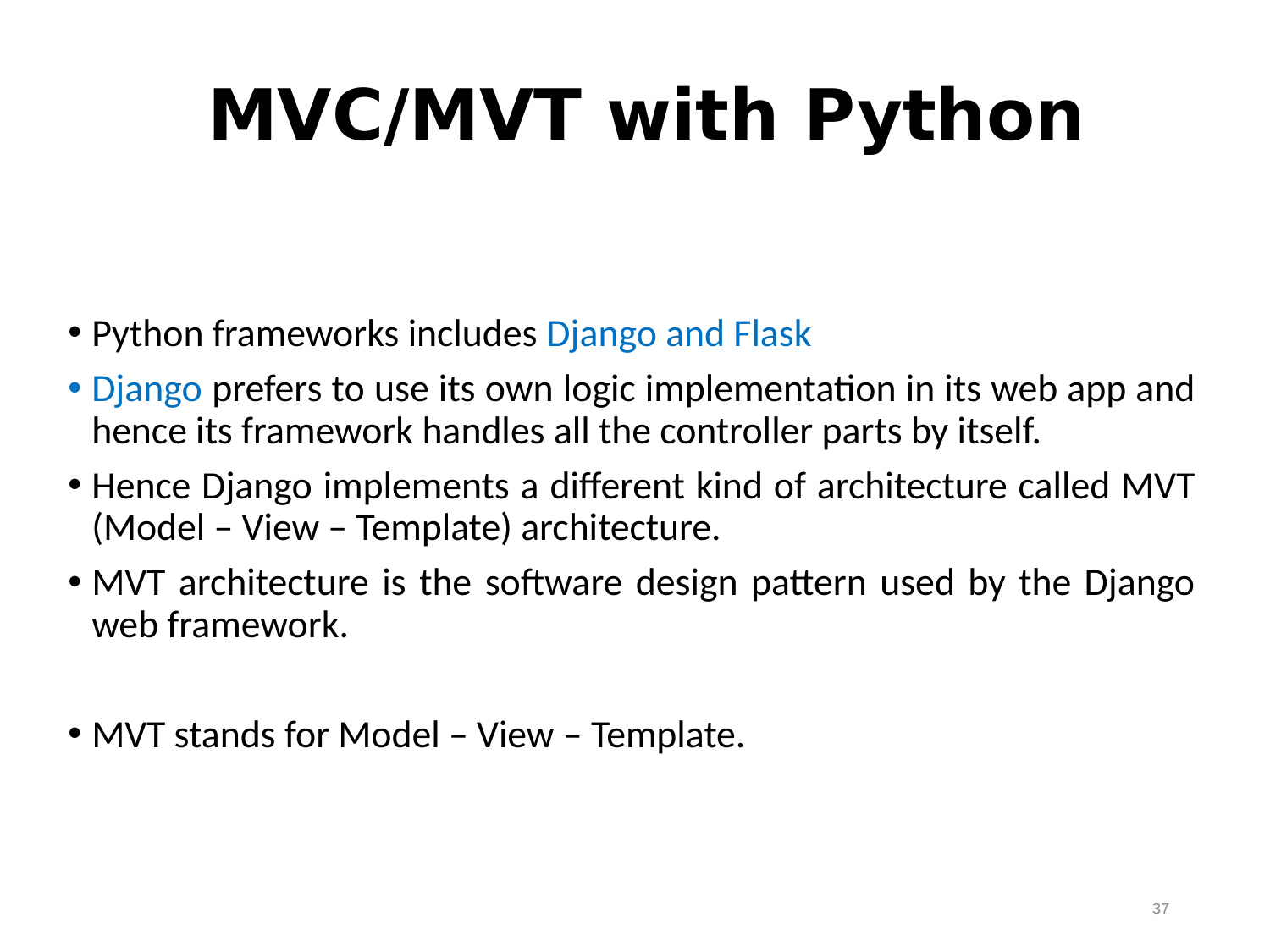

MVC/MVT with Python

Python frameworks includes Django and Flask
Django prefers to use its own logic implementation in its web app and hence its framework handles all the controller parts by itself.
Hence Django implements a different kind of architecture called MVT (Model – View – Template) architecture.
MVT architecture is the software design pattern used by the Django web framework.

MVT stands for Model – View – Template.
37